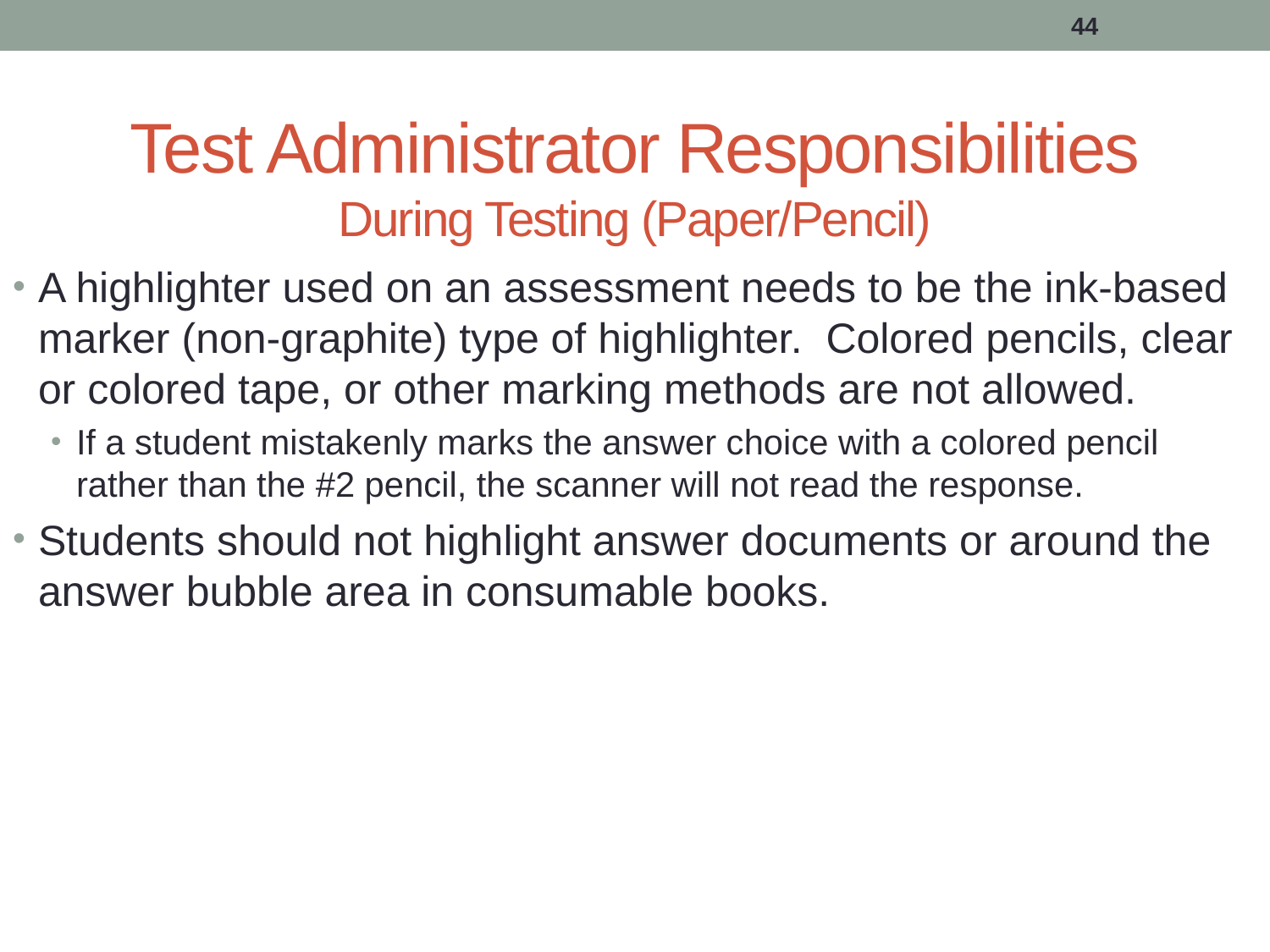

44
# Test Administrator Responsibilities During Testing (Paper/Pencil)
A highlighter used on an assessment needs to be the ink-based marker (non-graphite) type of highlighter.  Colored pencils, clear or colored tape, or other marking methods are not allowed.
If a student mistakenly marks the answer choice with a colored pencil rather than the #2 pencil, the scanner will not read the response.
Students should not highlight answer documents or around the answer bubble area in consumable books.